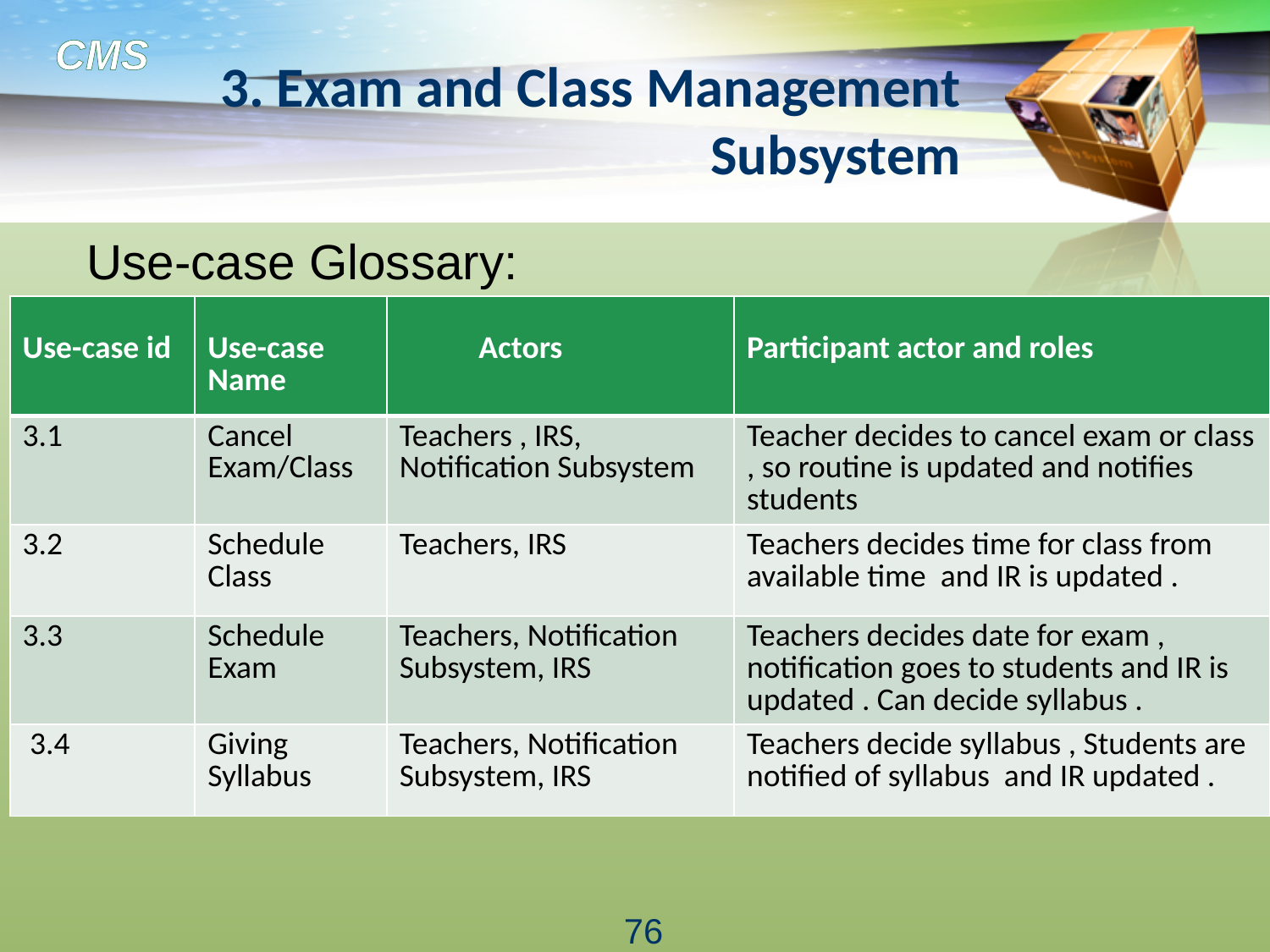

# 3. Exam and Class Management Subsystem
Use-case Glossary:

| Use-case id | Use-case Name | Actors | Participant actor and roles |
| --- | --- | --- | --- |
| 3.1 | Cancel Exam/Class | Teachers , IRS, Notification Subsystem | Teacher decides to cancel exam or class , so routine is updated and notifies students |
| 3.2 | Schedule Class | Teachers, IRS | Teachers decides time for class from available time and IR is updated . |
| 3.3 | Schedule Exam | Teachers, Notification Subsystem, IRS | Teachers decides date for exam , notification goes to students and IR is updated . Can decide syllabus . |
| 3.4 | Giving Syllabus | Teachers, Notification Subsystem, IRS | Teachers decide syllabus , Students are notified of syllabus and IR updated . |
76